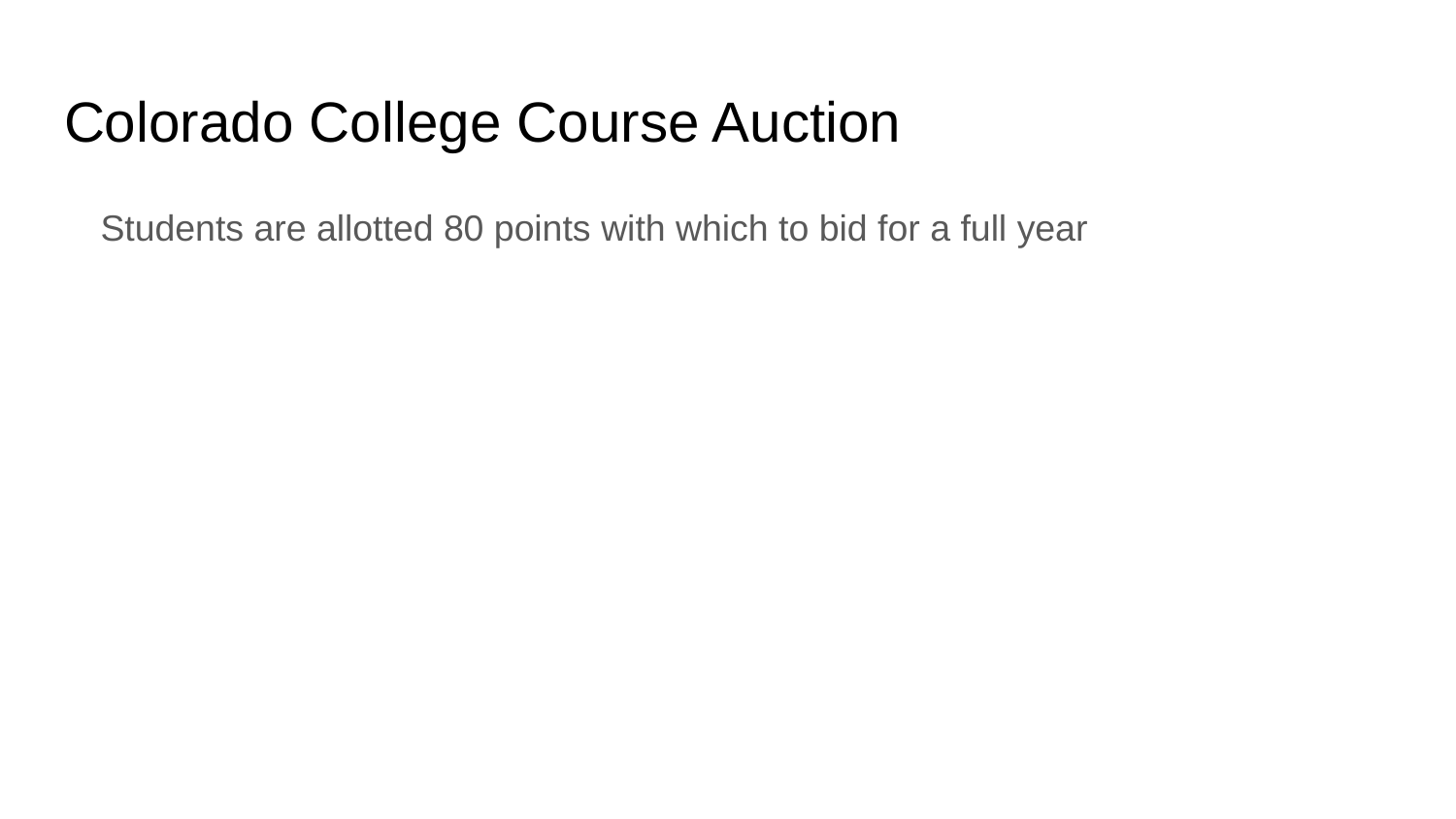

# Colorado College Course Auction
Students are allotted 80 points with which to bid for a full year